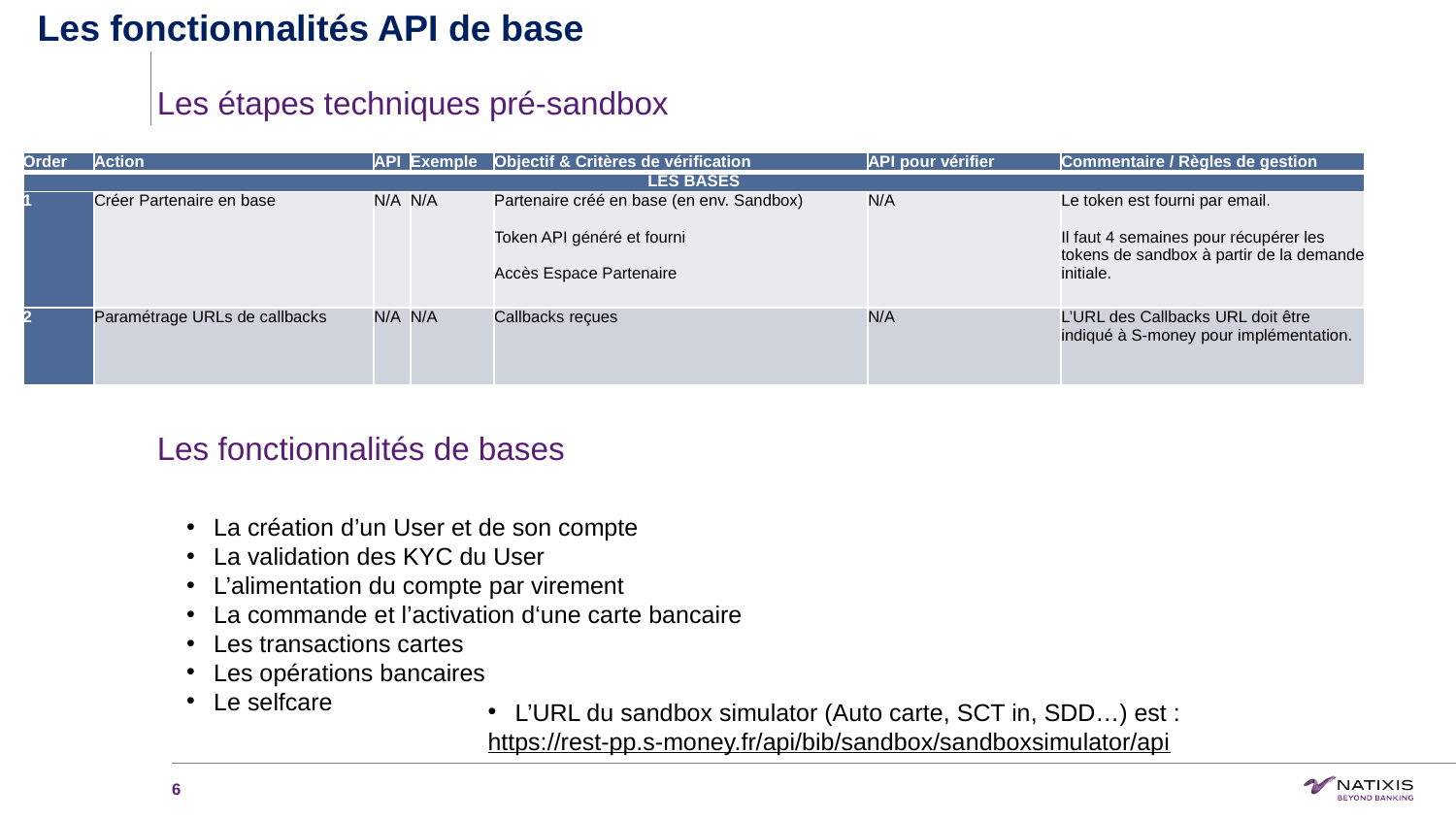

Les fonctionnalités API de base
Les étapes techniques pré-sandbox

| Order | Action | API | Exemple | Objectif & Critères de vérification | API pour vérifier | Commentaire / Règles de gestion |
| --- | --- | --- | --- | --- | --- | --- |
| LES BASES |  |  |  |  |  |  |
| 1 | Créer Partenaire en base | N/A | N/A | Partenaire créé en base (en env. Sandbox) Token API généré et fourni Accès Espace Partenaire | N/A | Le token est fourni par email. Il faut 4 semaines pour récupérer les tokens de sandbox à partir de la demande initiale. |
| 2 | Paramétrage URLs de callbacks | N/A | N/A | Callbacks reçues | N/A | L’URL des Callbacks URL doit être indiqué à S-money pour implémentation. |
Les fonctionnalités de bases
La création d’un User et de son compte
La validation des KYC du User
L’alimentation du compte par virement
La commande et l’activation d‘une carte bancaire
Les transactions cartes
Les opérations bancaires
Le selfcare
L’URL du sandbox simulator (Auto carte, SCT in, SDD…) est :
https://rest-pp.s-money.fr/api/bib/sandbox/sandboxsimulator/api
6